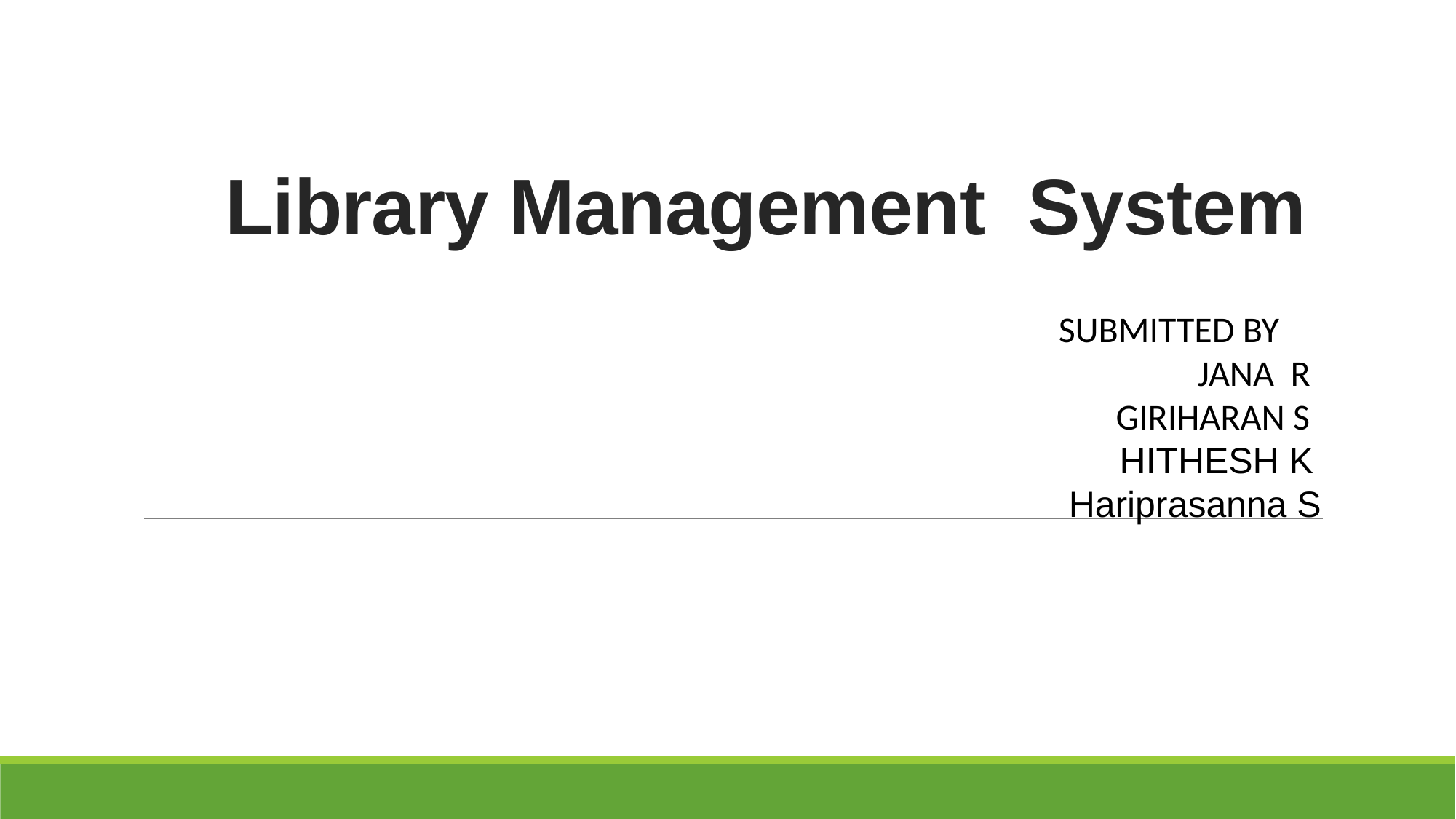

# Library Management  System
SUBMITTED BY
                 JANA  R
       GIRIHARAN S
      HITHESH K
 Hariprasanna S